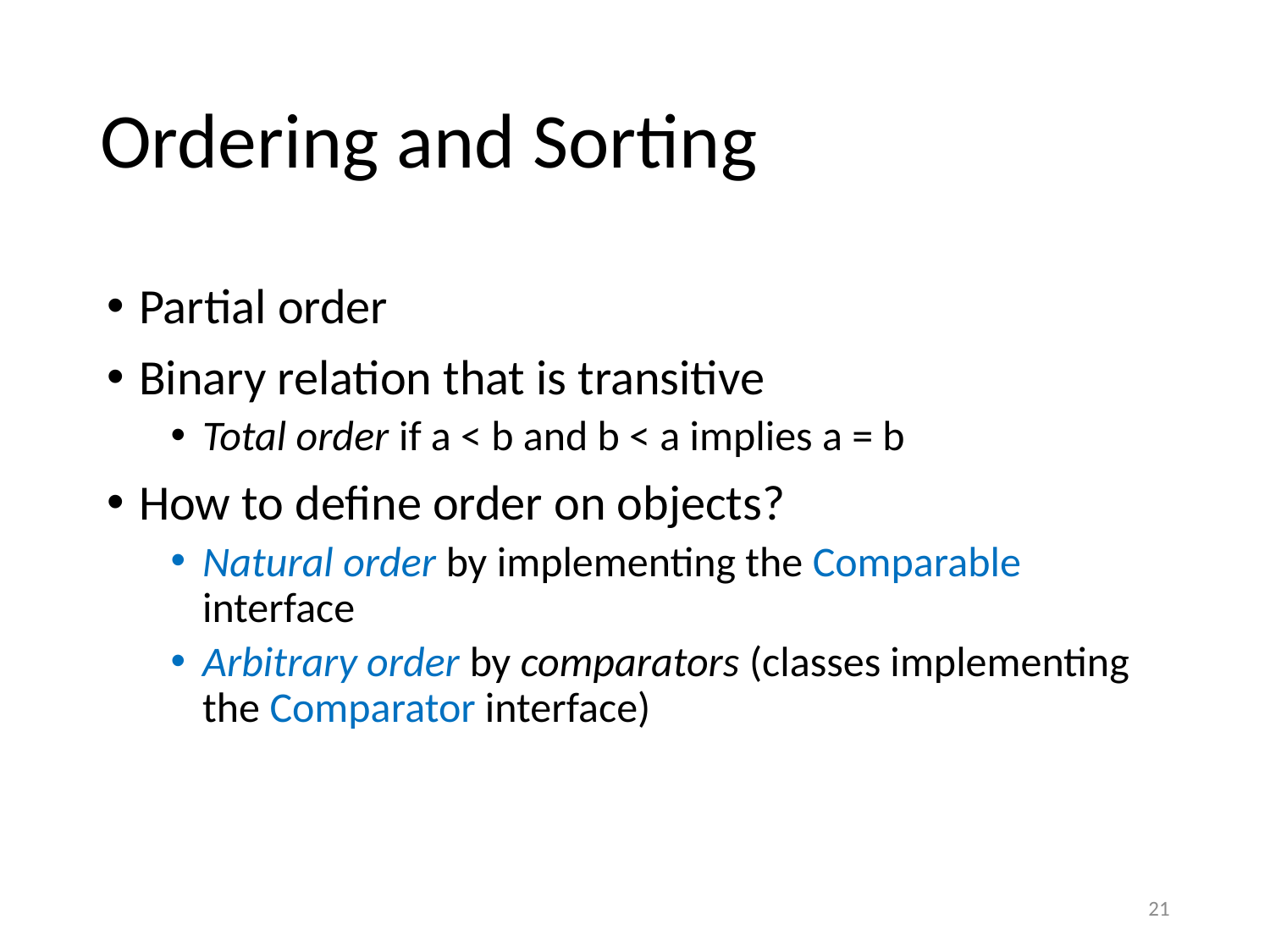

# Ordering and Sorting
Partial order
Binary relation that is transitive
Total order if a < b and b < a implies a = b
How to define order on objects?
Natural order by implementing the Comparable interface
Arbitrary order by comparators (classes implementing the Comparator interface)
21